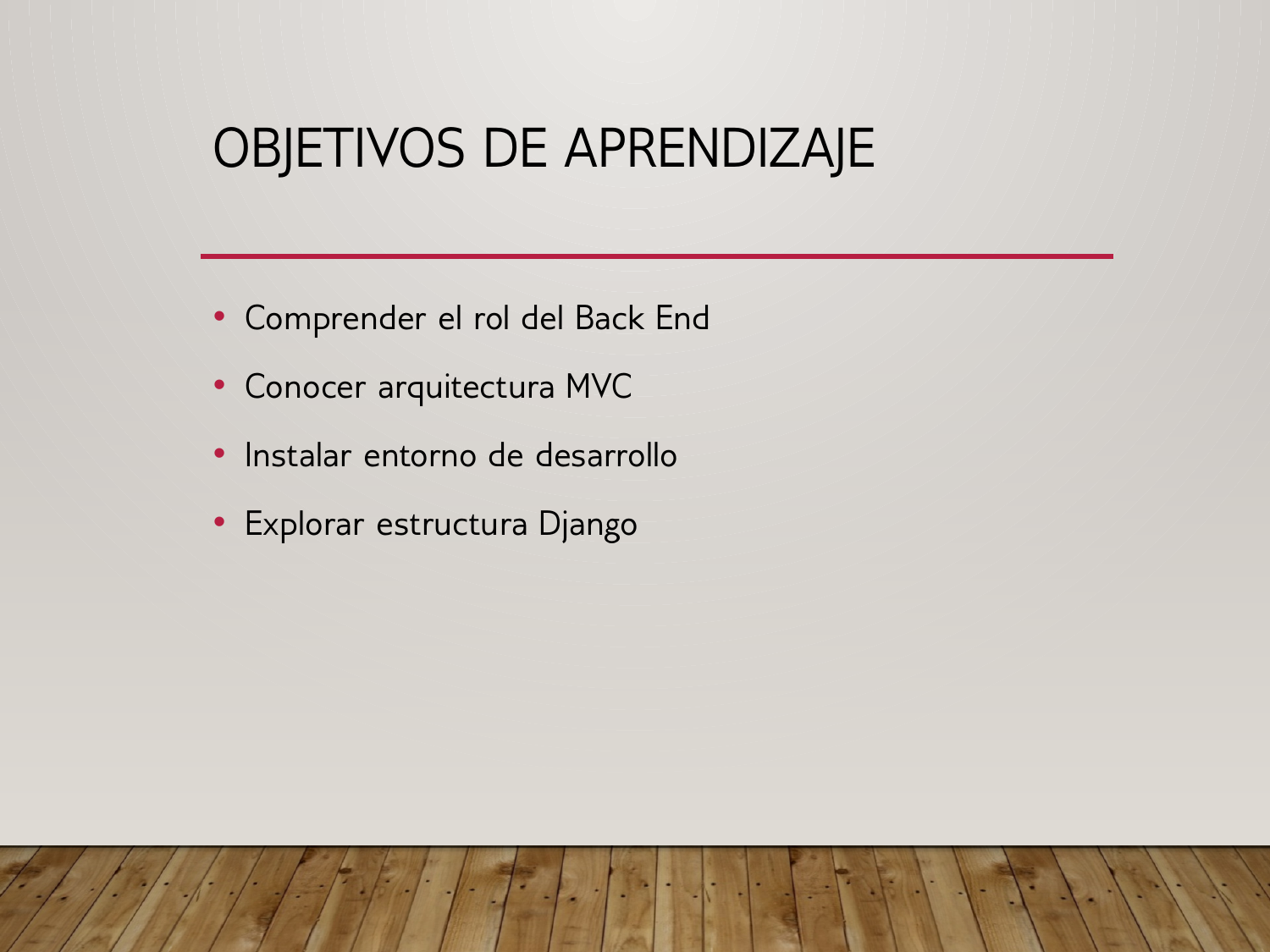

# Objetivos de aprendizaje
Comprender el rol del Back End
Conocer arquitectura MVC
Instalar entorno de desarrollo
Explorar estructura Django